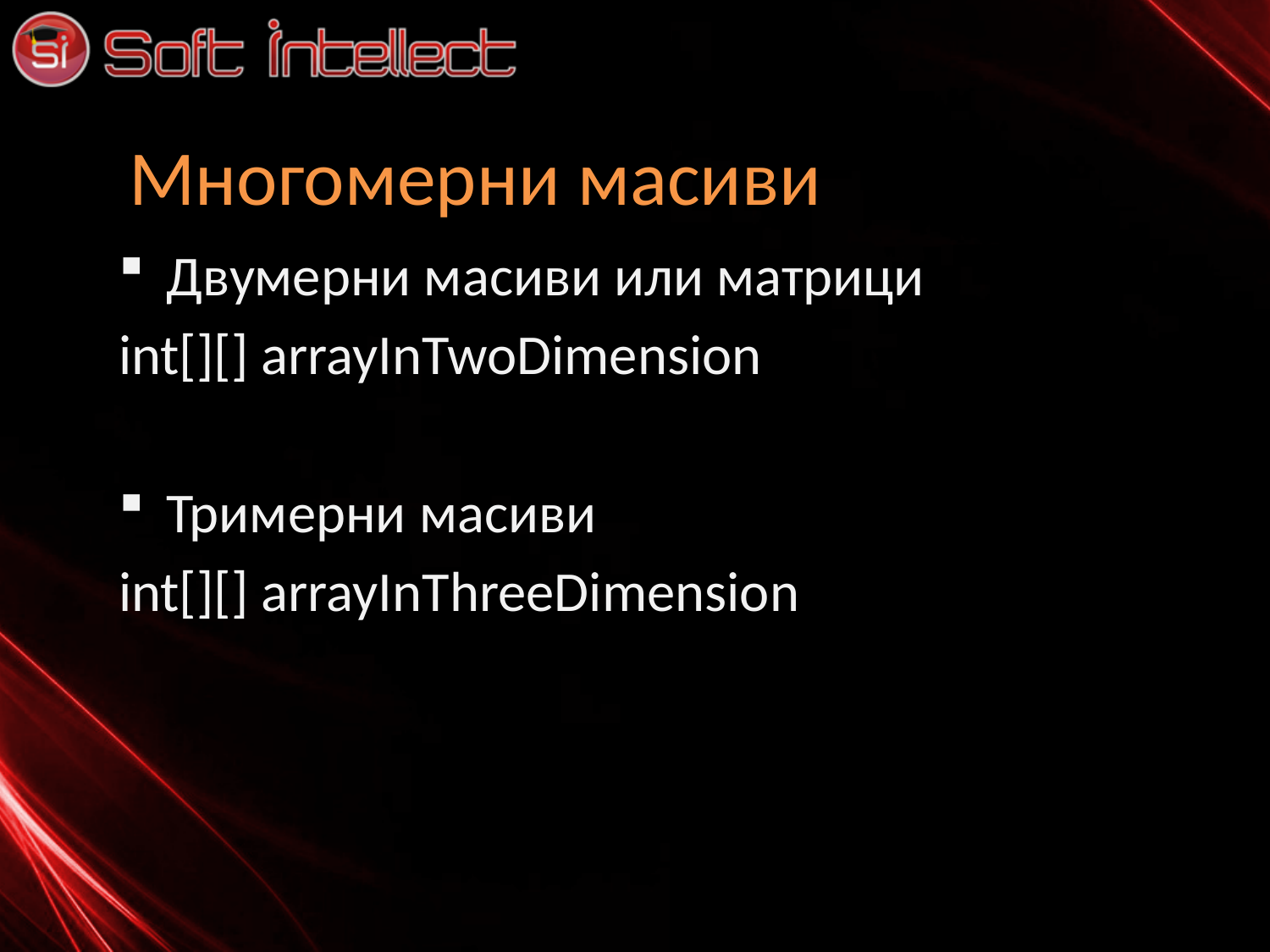

# Многомерни масиви
Двумерни масиви или матрици
int[][] arrayInTwoDimension

Тримерни масиви
int[][] arrayInThreeDimension